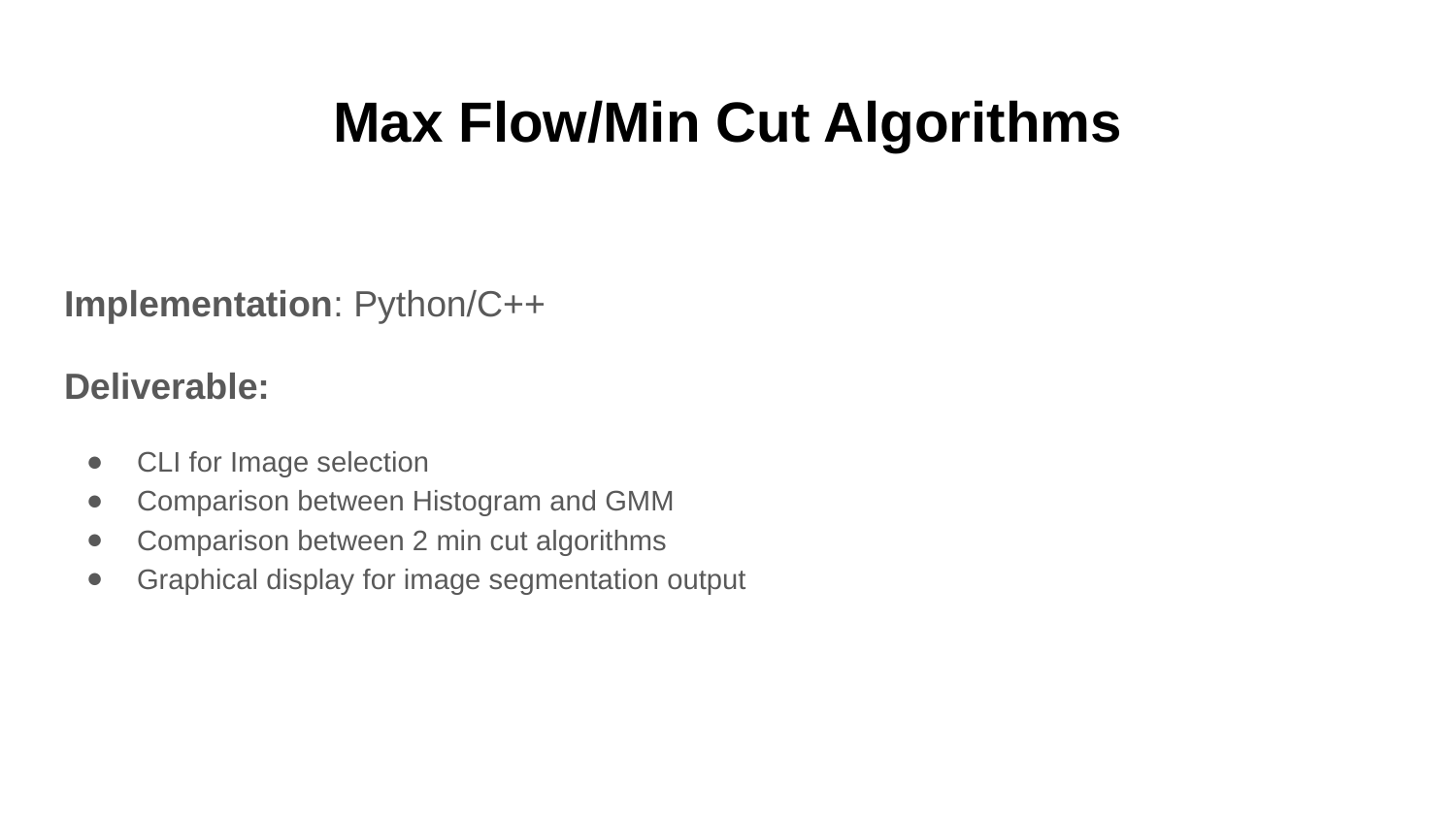

# Max Flow/Min Cut Algorithms

Implementation: Python/C++
Deliverable:
CLI for Image selection
Comparison between Histogram and GMM
Comparison between 2 min cut algorithms
Graphical display for image segmentation output